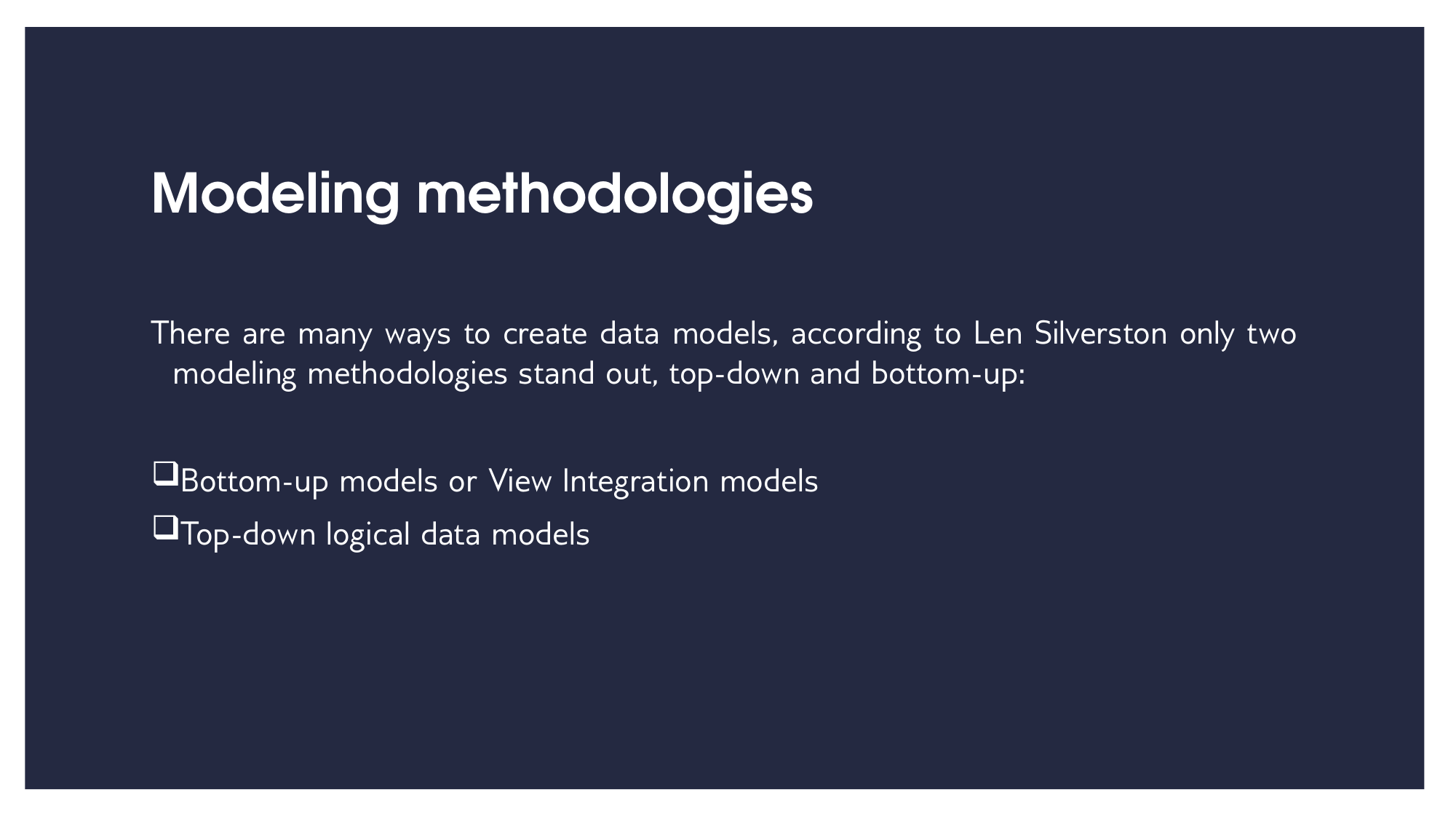

# Modeling methodologies
There are many ways to create data models, according to Len Silverston only two modeling methodologies stand out, top-down and bottom-up:

Bottom-up models or View Integration models
Top-down logical data models